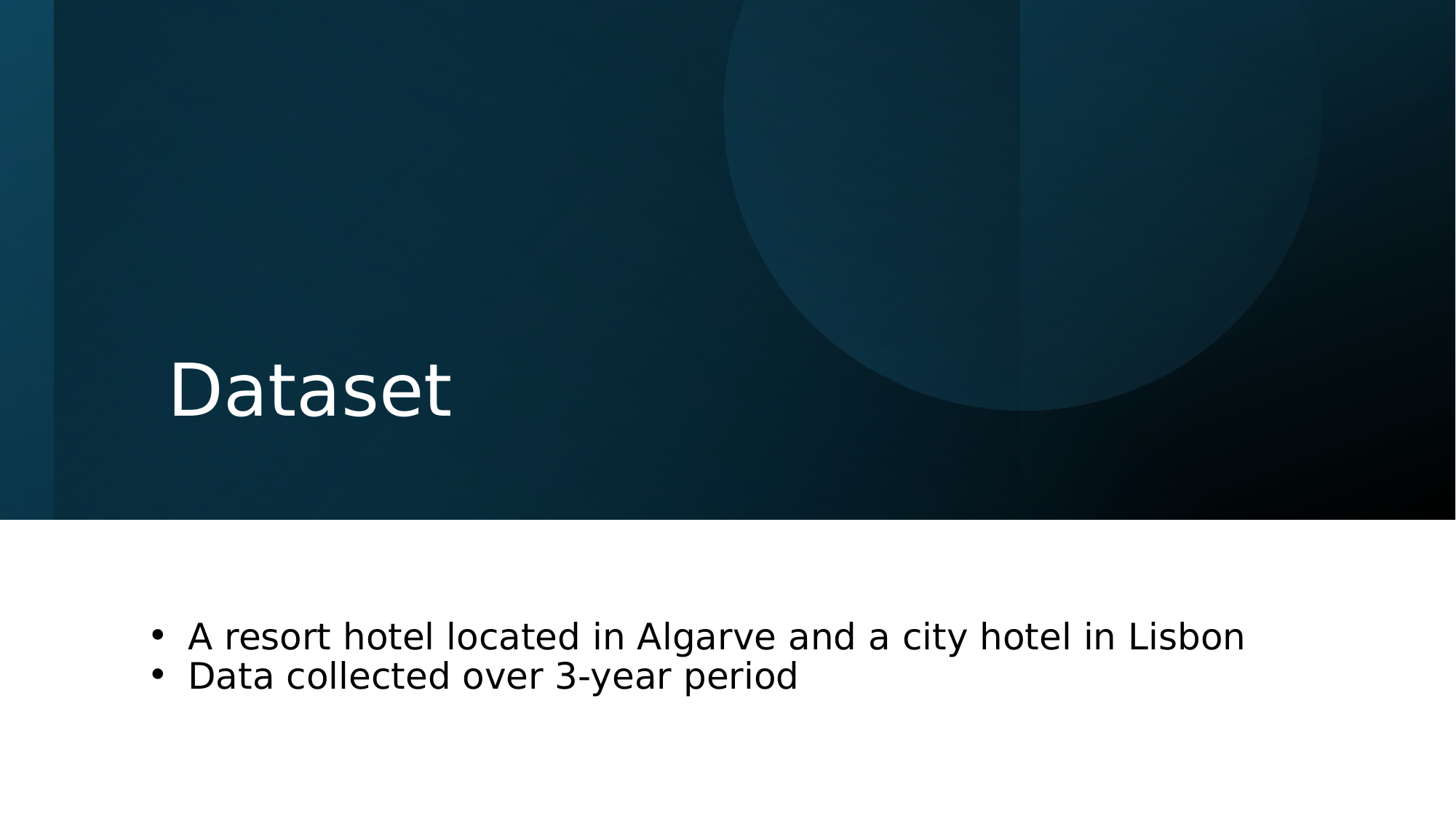

# Dataset
A resort hotel located in Algarve and a city hotel in Lisbon
Data collected over 3-year period